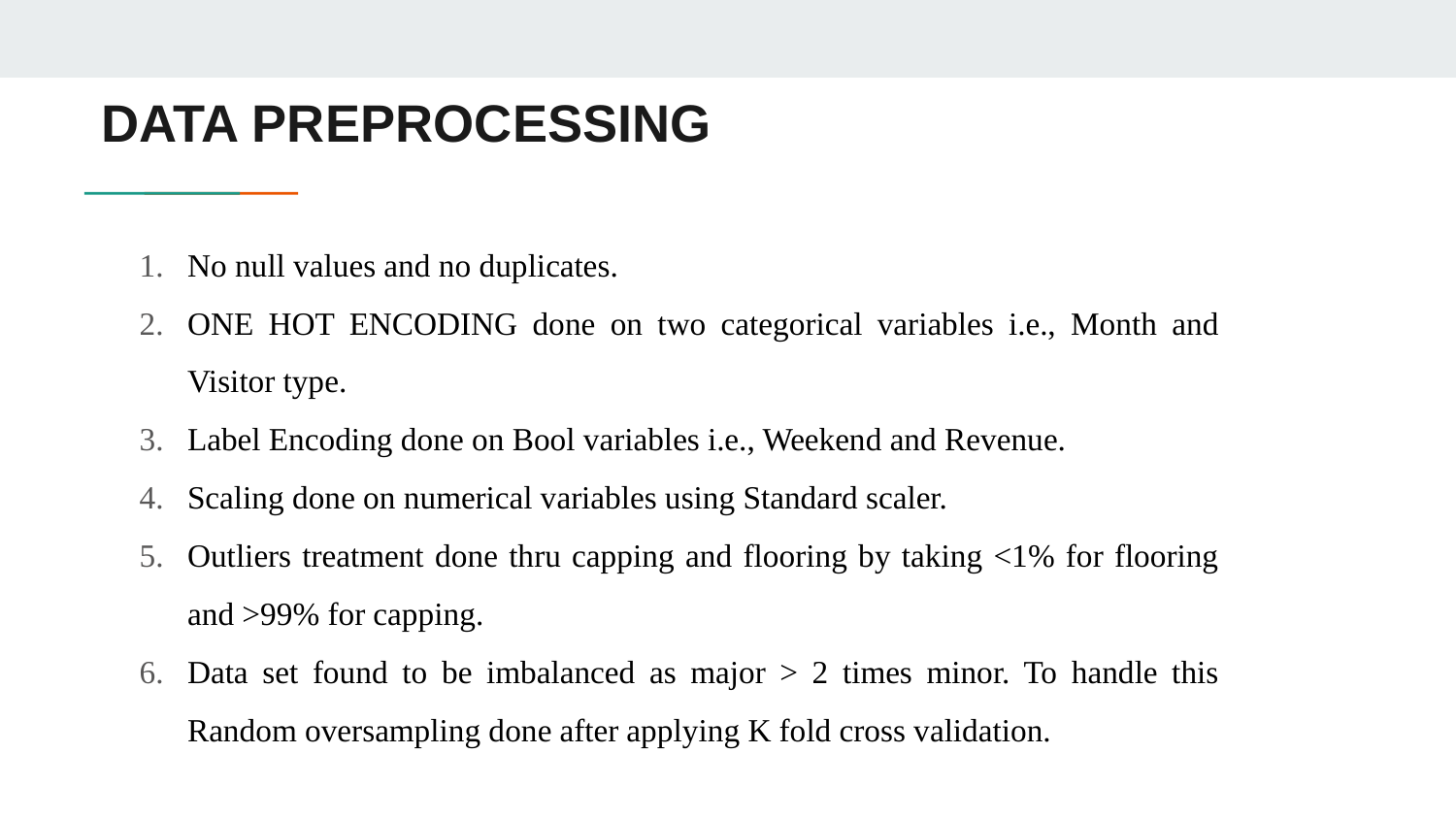

# DATA PREPROCESSING
No null values and no duplicates.
ONE HOT ENCODING done on two categorical variables i.e., Month and Visitor type.
Label Encoding done on Bool variables i.e., Weekend and Revenue.
Scaling done on numerical variables using Standard scaler.
Outliers treatment done thru capping and flooring by taking <1% for flooring and >99% for capping.
Data set found to be imbalanced as major > 2 times minor. To handle this Random oversampling done after applying K fold cross validation.